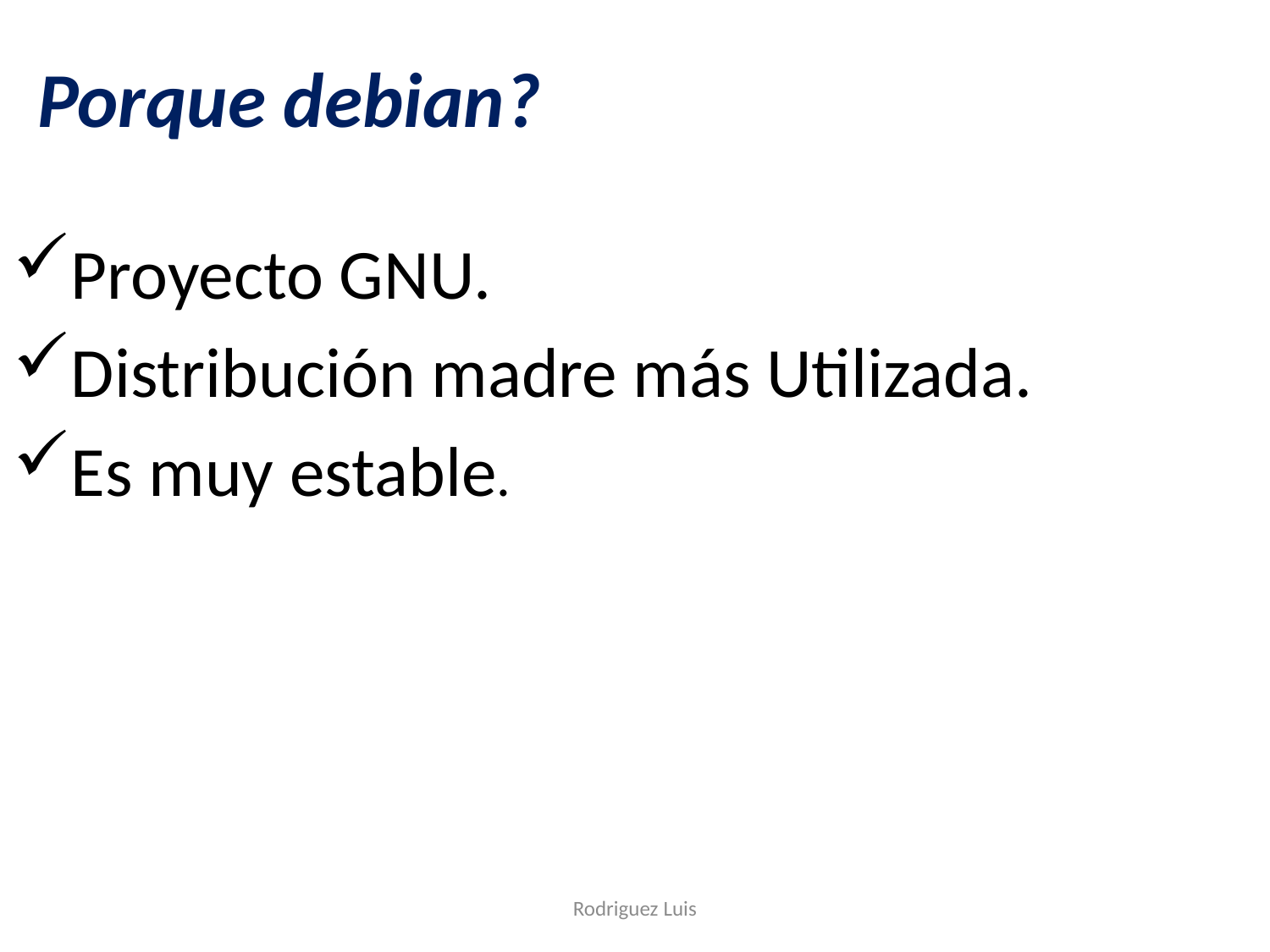

# Porque debian?
Proyecto GNU.
Distribución madre más Utilizada.
Es muy estable.
Rodriguez Luis